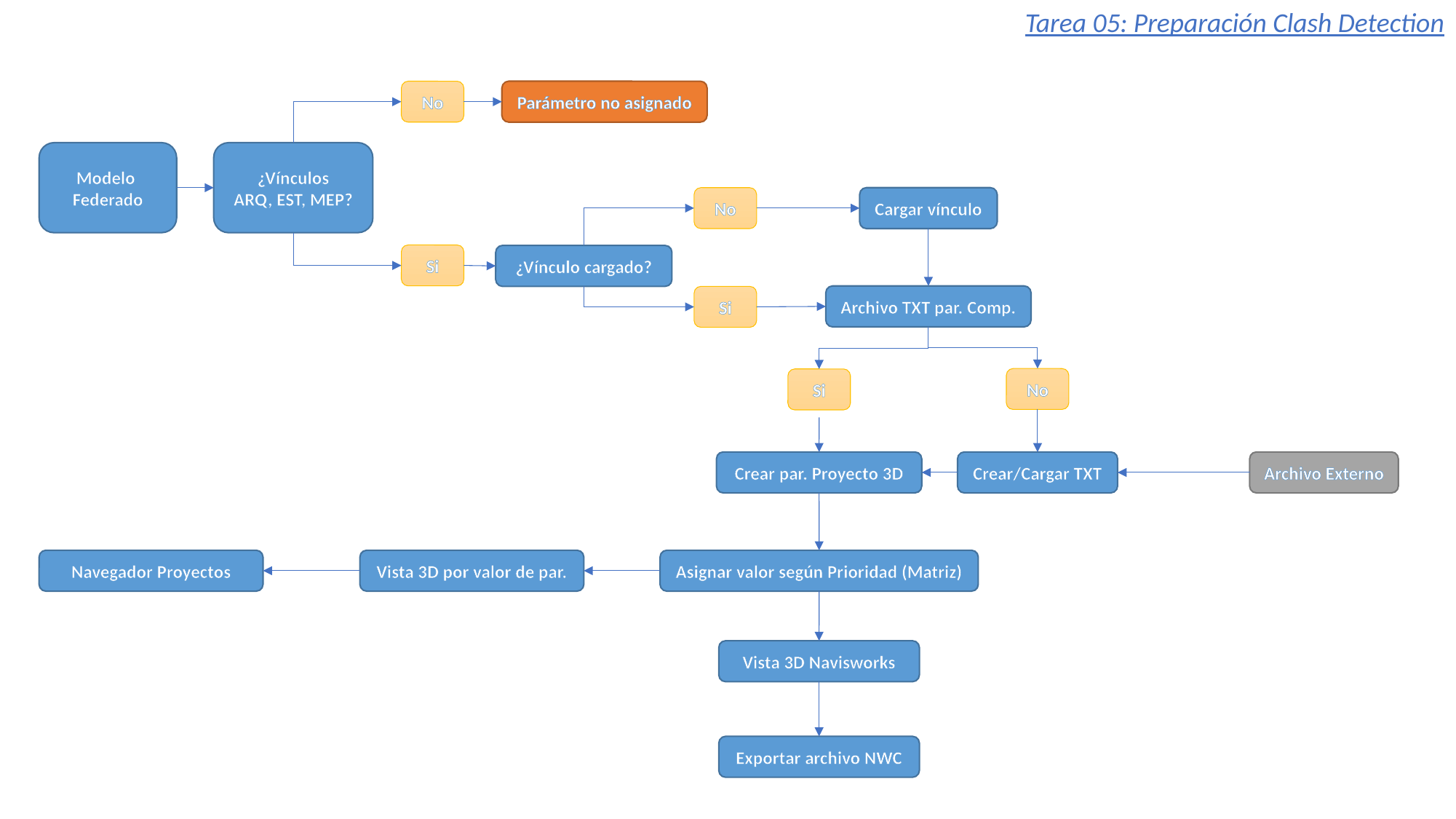

Tarea 05: Preparación Clash Detection
No
Parámetro no asignado
Modelo
Federado
¿Vínculos
ARQ, EST, MEP?
No
Cargar vínculo
Si
¿Vínculo cargado?
Archivo TXT par. Comp.
Si
No
Si
Crear par. Proyecto 3D
Crear/Cargar TXT
Archivo Externo
Navegador Proyectos
Vista 3D por valor de par.
Asignar valor según Prioridad (Matriz)
Vista 3D Navisworks
Exportar archivo NWC